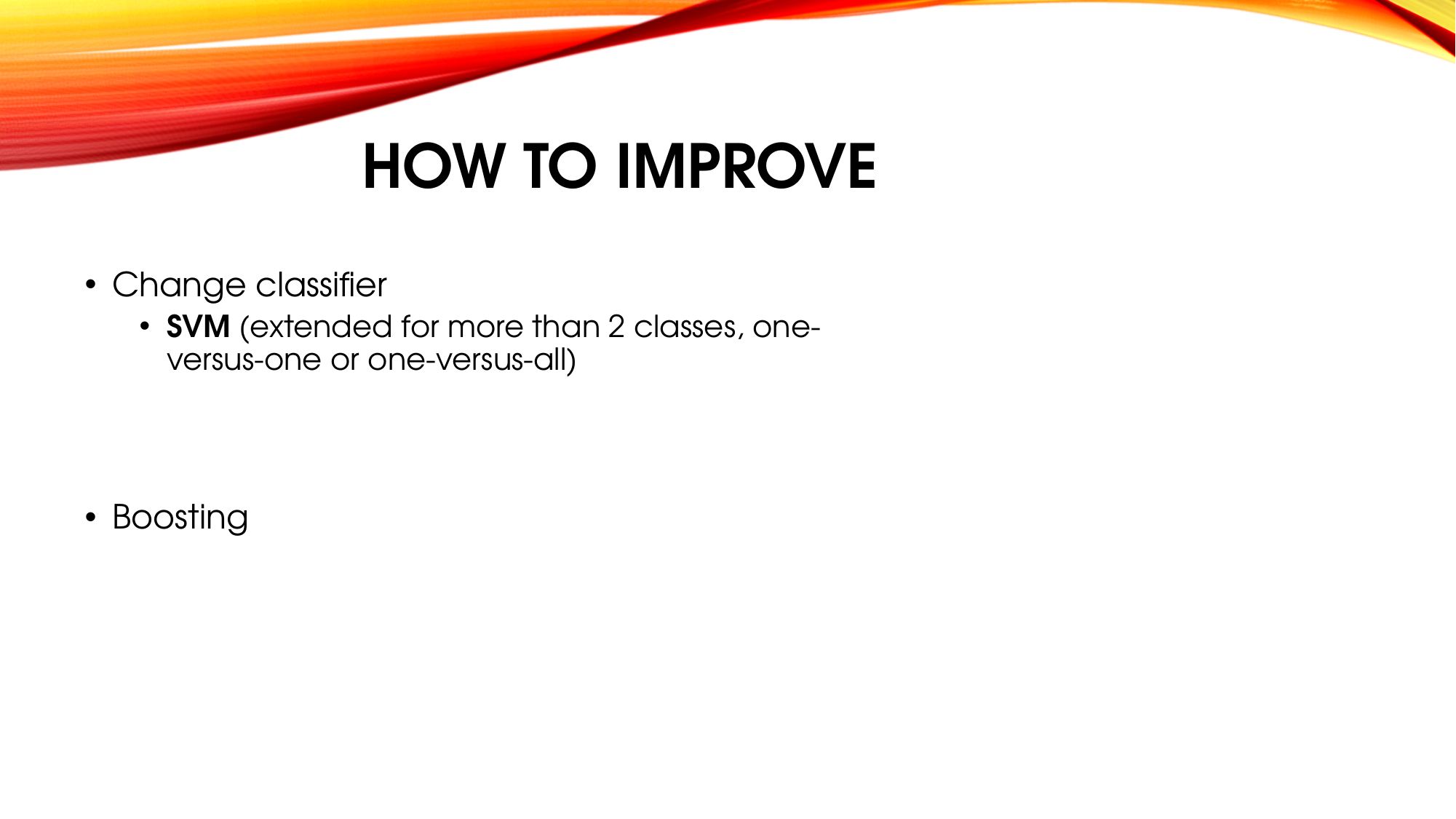

# How to improve
Change classifier
SVM (extended for more than 2 classes, one-versus-one or one-versus-all)

Boosting